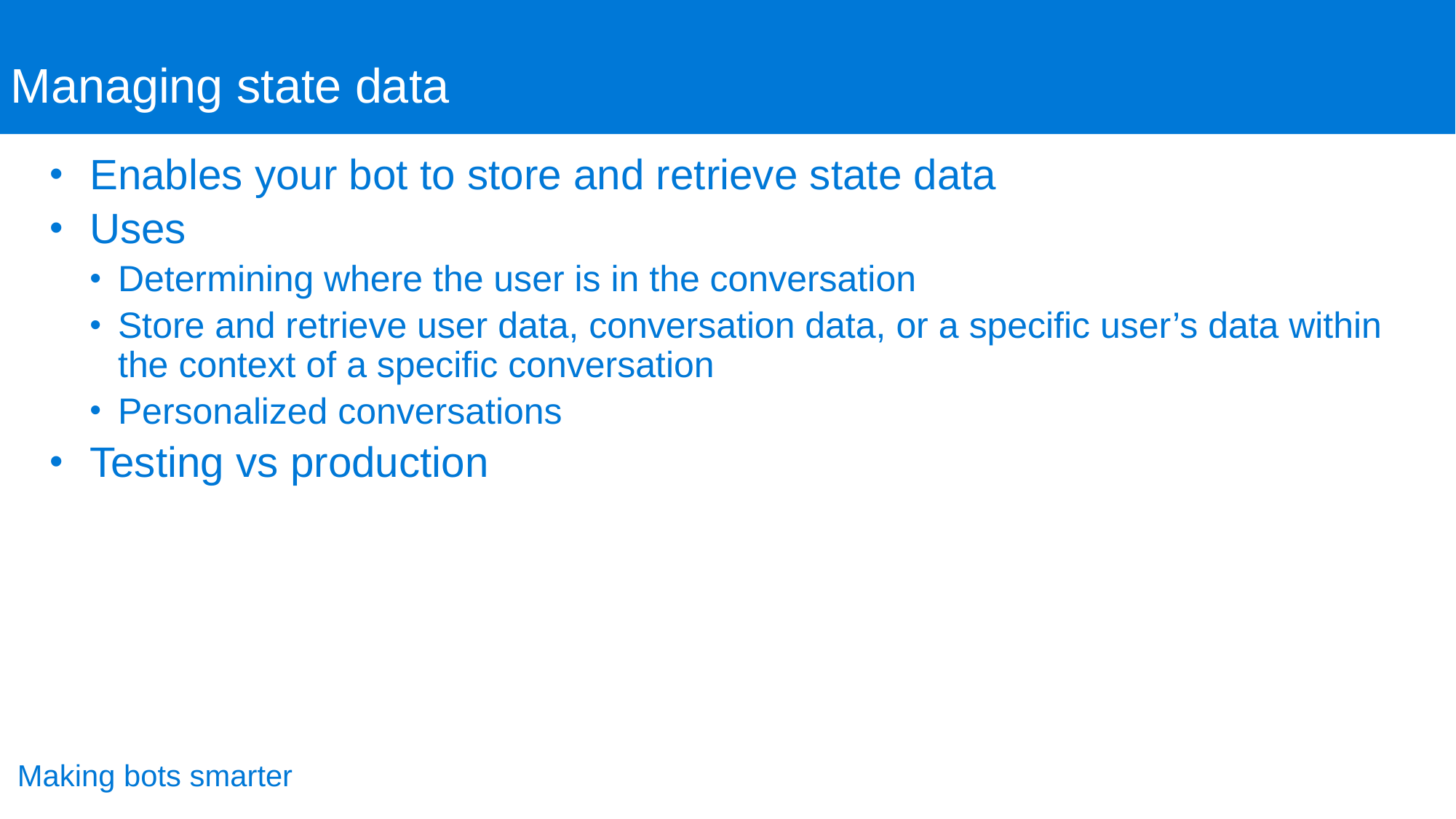

Managing state data
Enables your bot to store and retrieve state data
Uses
Determining where the user is in the conversation
Store and retrieve user data, conversation data, or a specific user’s data within the context of a specific conversation
Personalized conversations
Testing vs production

Making bots smarter